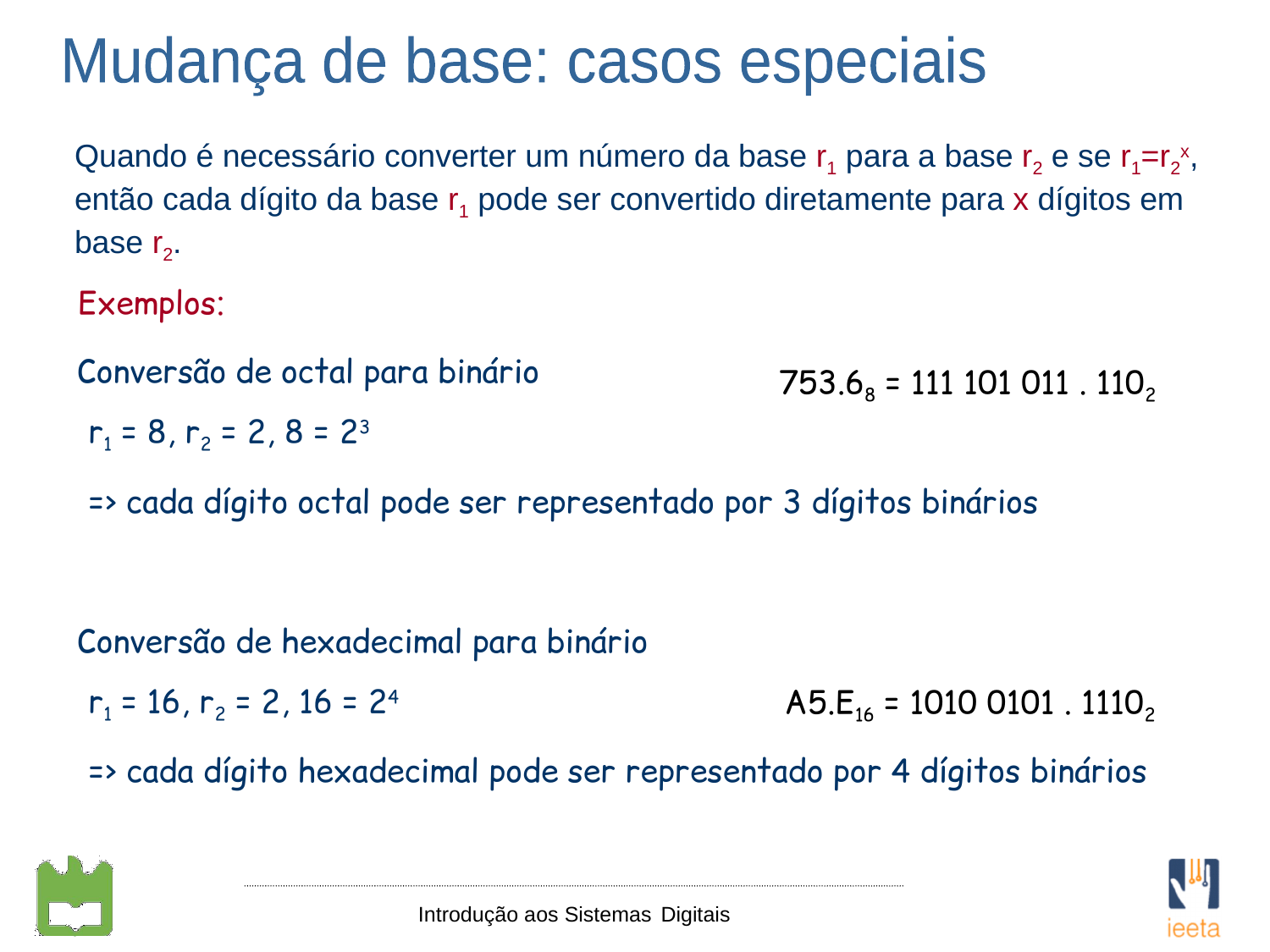

Mudança de base: casos especiais
Quando é necessário converter um número da base r1 para a base r2 e se r1=r2x, então cada dígito da base r1 pode ser convertido diretamente para x dígitos em base r2.
Exemplos:
Conversão de octal para binário
r1 = 8, r2 = 2, 8 = 23
=> cada dígito octal pode ser representado por 3 dígitos binários
753.68 = 111 101 011 . 1102
Conversão de hexadecimal para binário
r1 = 16, r2 = 2, 16 = 24
=> cada dígito hexadecimal pode ser representado por 4 dígitos binários
A5.E16 = 1010 0101 . 11102